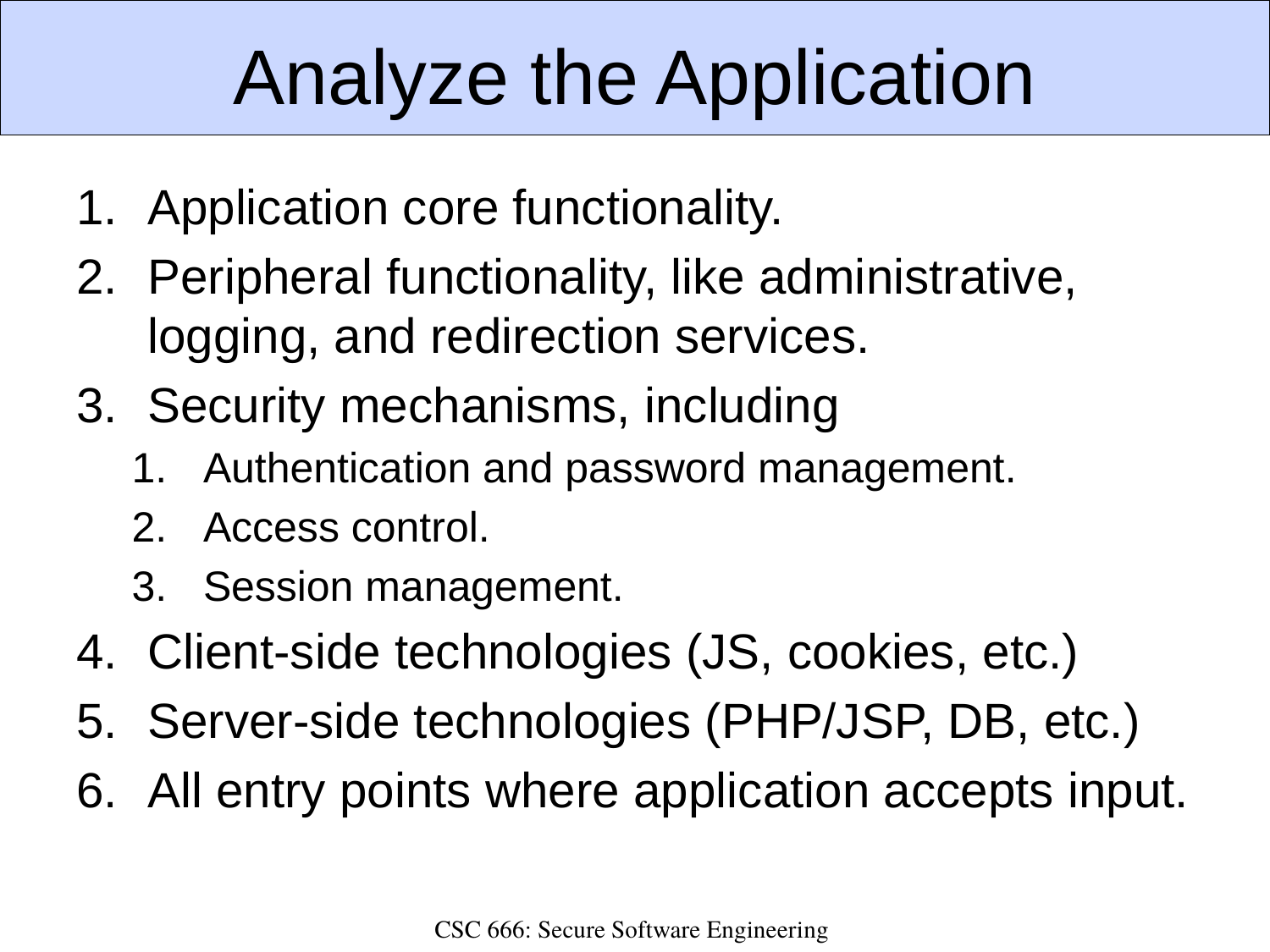

# Analyze the Application
Application core functionality.
Peripheral functionality, like administrative, logging, and redirection services.
Security mechanisms, including
Authentication and password management.
Access control.
Session management.
Client-side technologies (JS, cookies, etc.)
Server-side technologies (PHP/JSP, DB, etc.)
All entry points where application accepts input.

CSC 666: Secure Software Engineering